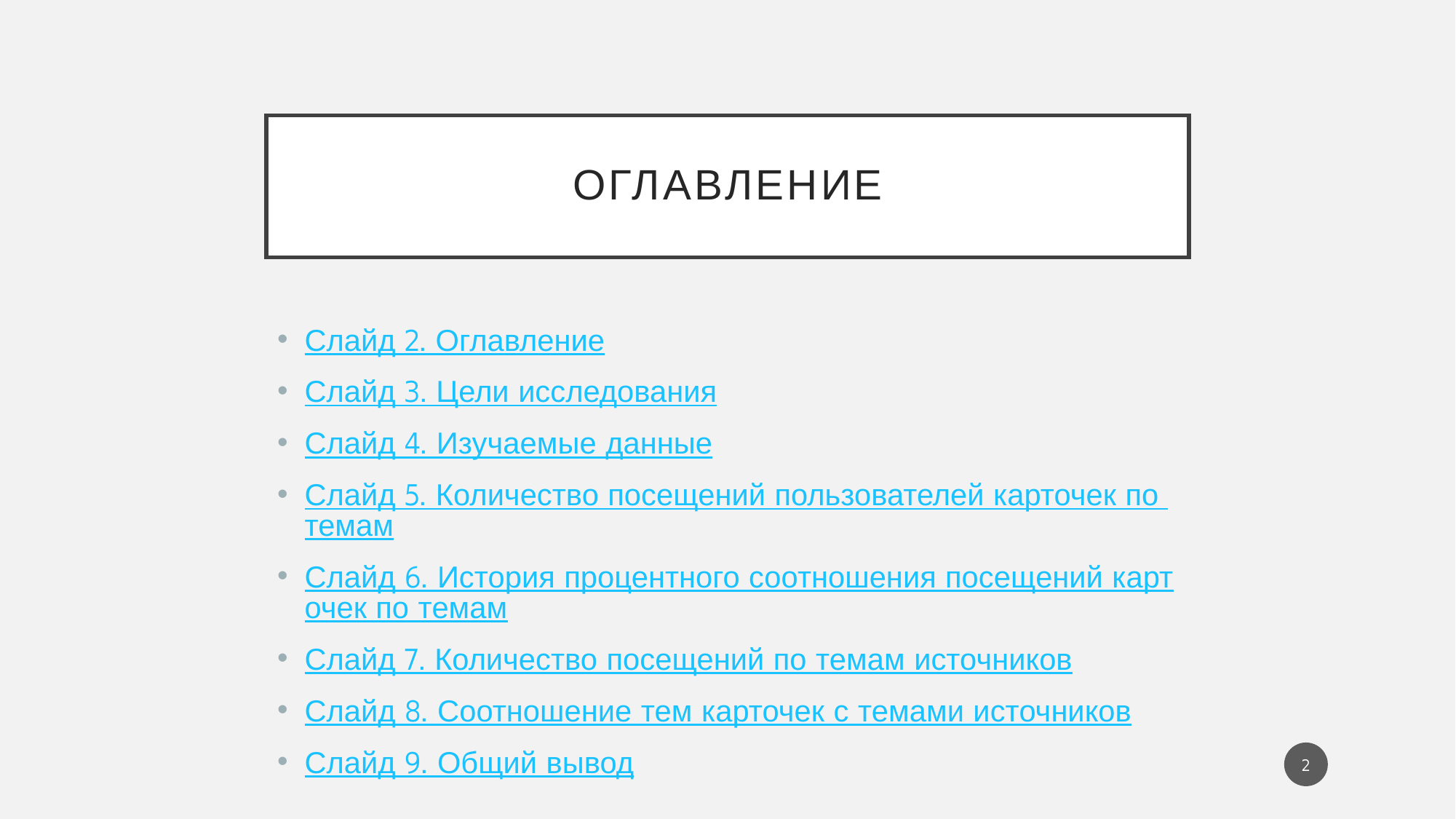

# Оглавление
Слайд 2. Оглавление
Слайд 3. Цели исследования
Слайд 4. Изучаемые данные
Слайд 5. Количество посещений пользователей карточек по темам
Слайд 6. История процентного соотношения посещений карточек по темам
Слайд 7. Количество посещений по темам источников
Слайд 8. Соотношение тем карточек с темами источников
Слайд 9. Общий вывод
2